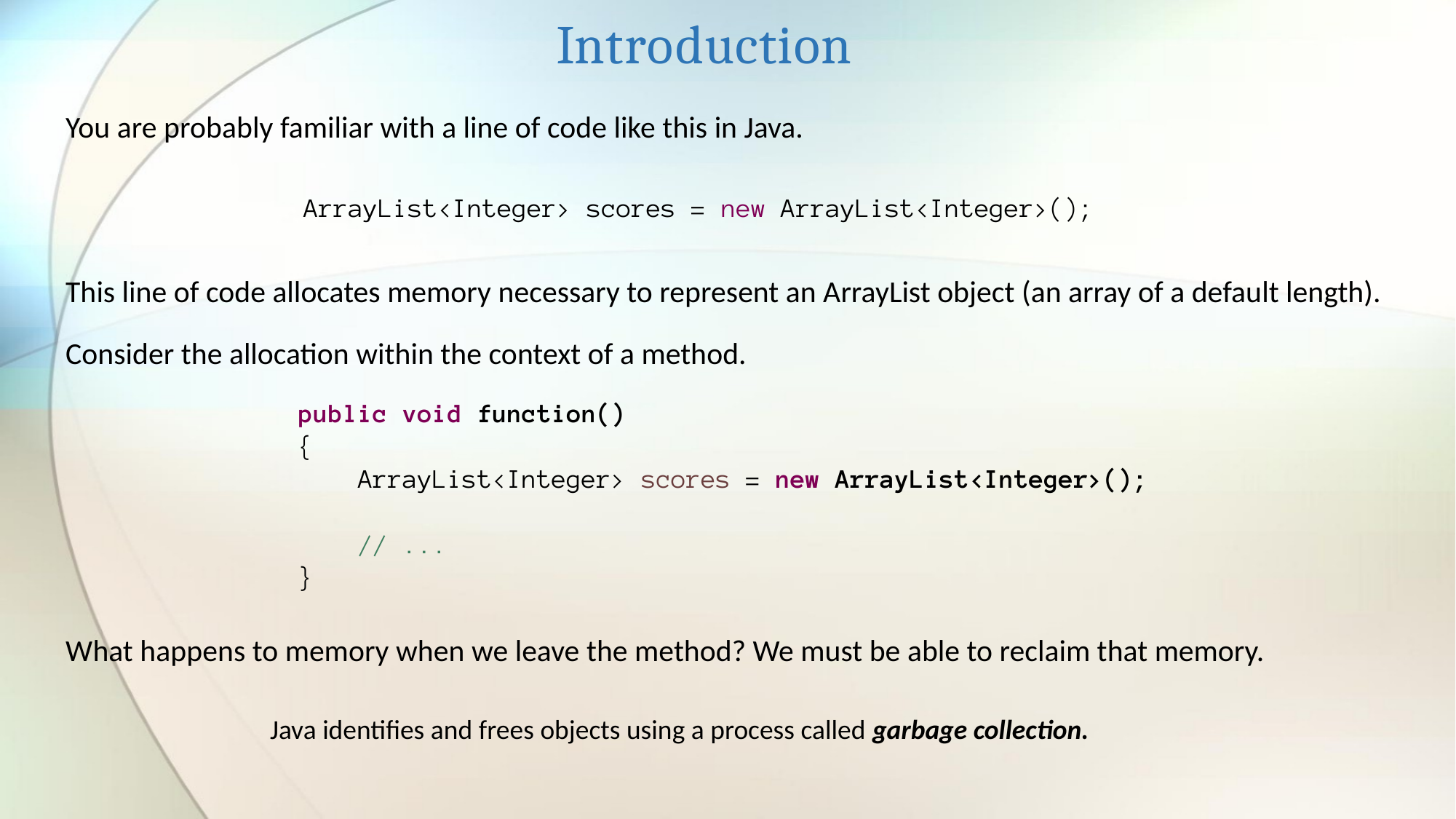

Introduction
You are probably familiar with a line of code like this in Java.
ArrayList<Integer> scores = new ArrayList<Integer>();
This line of code allocates memory necessary to represent an ArrayList object (an array of a default length).
Consider the allocation within the context of a method.
public void function()
{
    ArrayList<Integer> scores = new ArrayList<Integer>();

    // ...
}
What happens to memory when we leave the method? We must be able to reclaim that memory.
Java identifies and frees objects using a process called garbage collection.